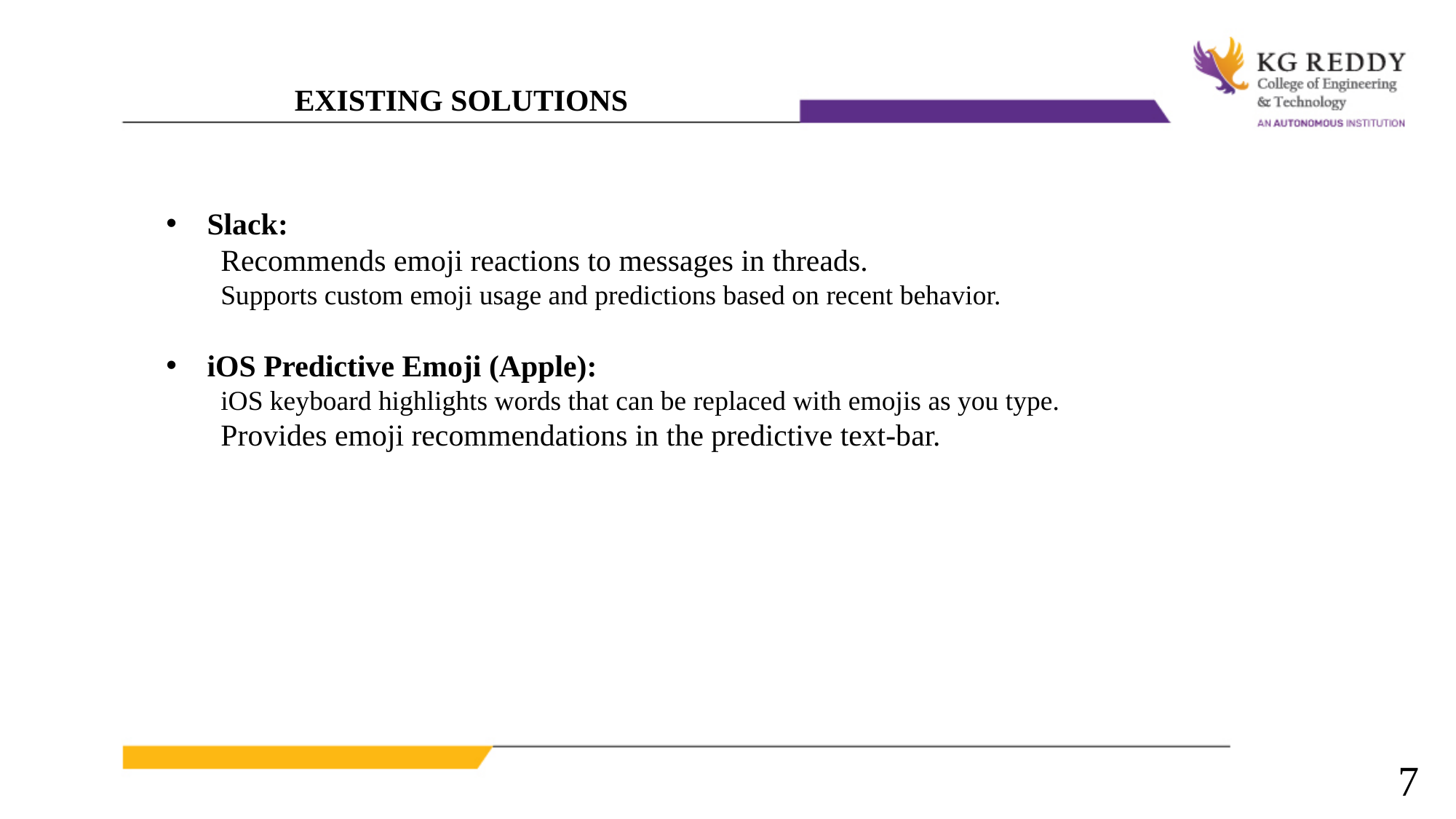

EXISTING SOLUTIONS
Slack:
Recommends emoji reactions to messages in threads.
Supports custom emoji usage and predictions based on recent behavior.

iOS Predictive Emoji (Apple):
iOS keyboard highlights words that can be replaced with emojis as you type.
Provides emoji recommendations in the predictive text-bar.
7